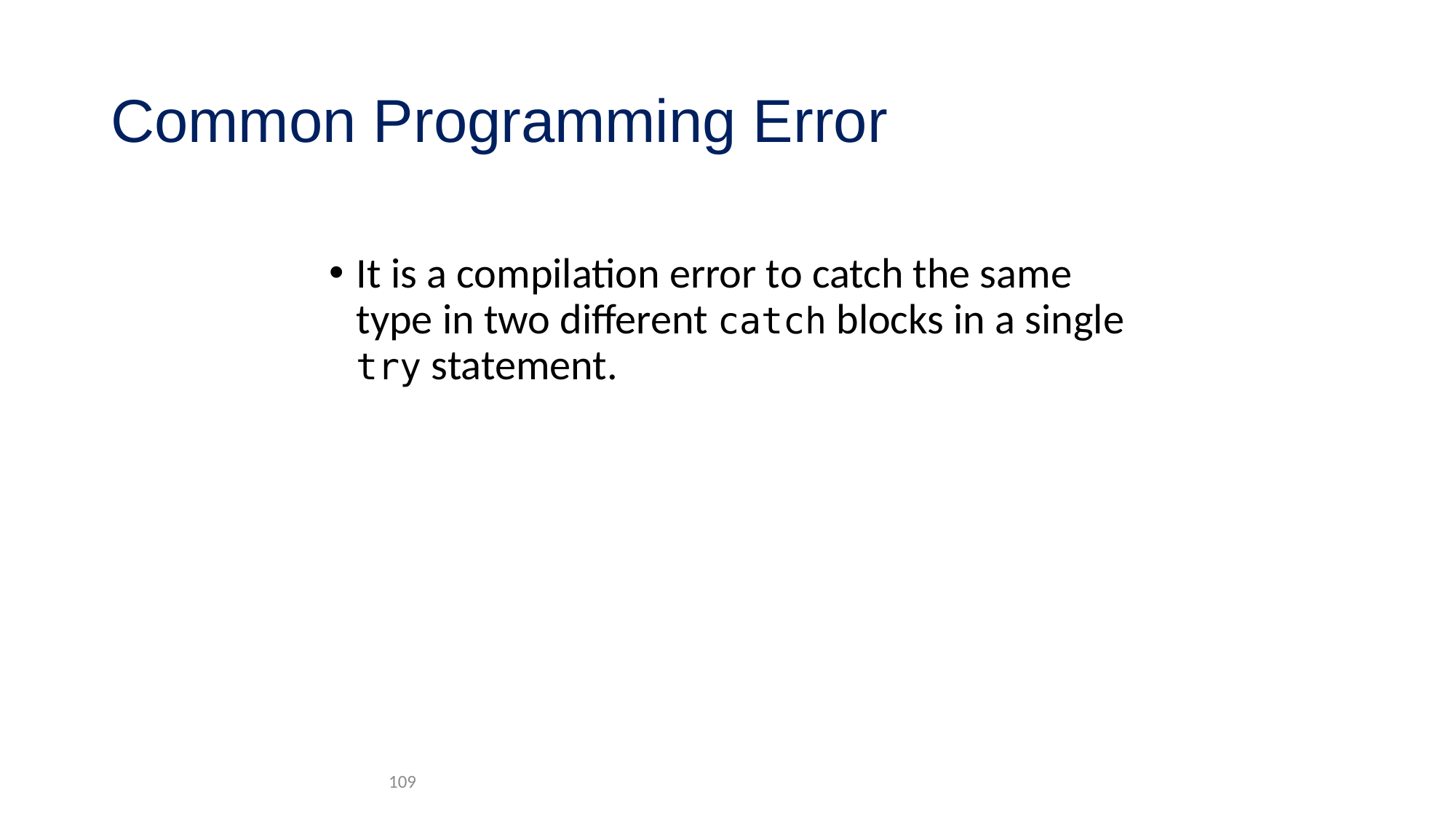

# Common Programming Error
It is a compilation error to catch the same type in two different catch blocks in a single try statement.
109